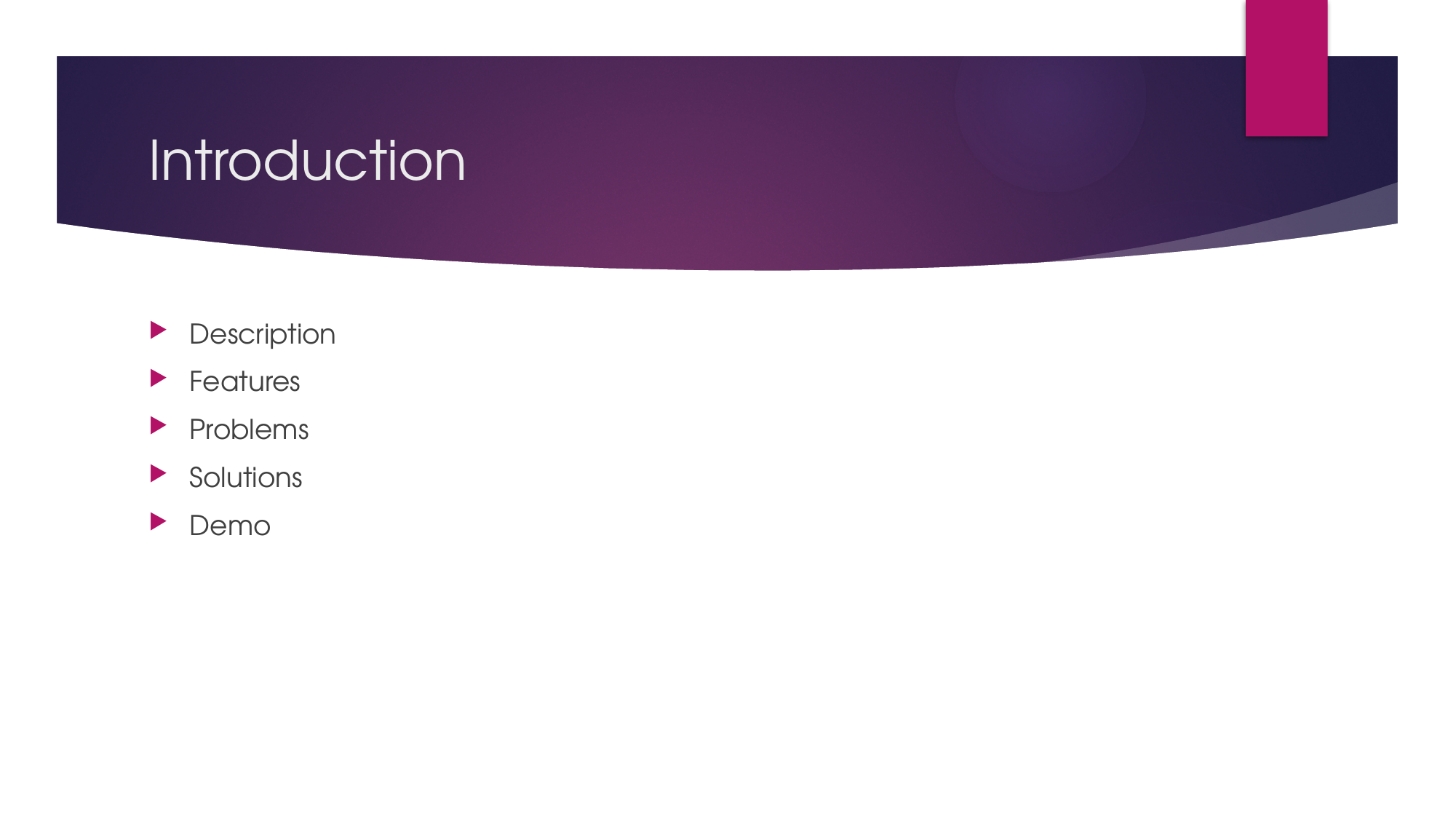

# Introduction
Description
Features
Problems
Solutions
Demo